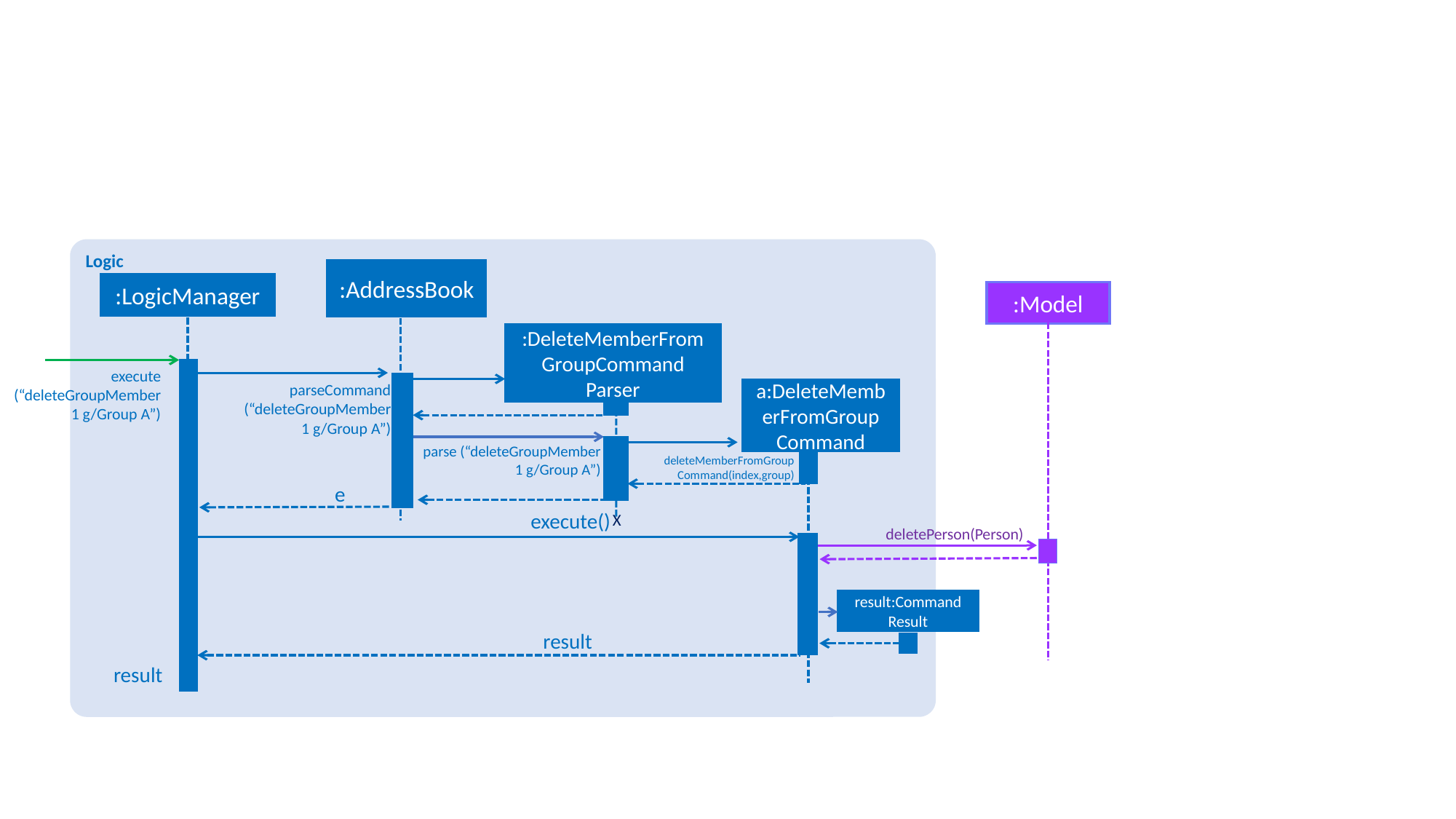

Logic
:AddressBook
:LogicManager
:Model
:DeleteMemberFromGroupCommand
Parser

execute
(“deleteGroupMember
 1 g/Group A”)

parseCommand
(“deleteGroupMember
1 g/Group A”)
a:DeleteMemberFromGroup
Command

parse (“deleteGroupMember
1 g/Group A”)

deleteMemberFromGroup
Command(index,group)

e
X
execute()
deletePerson(Person)

result:Command Result
result

result